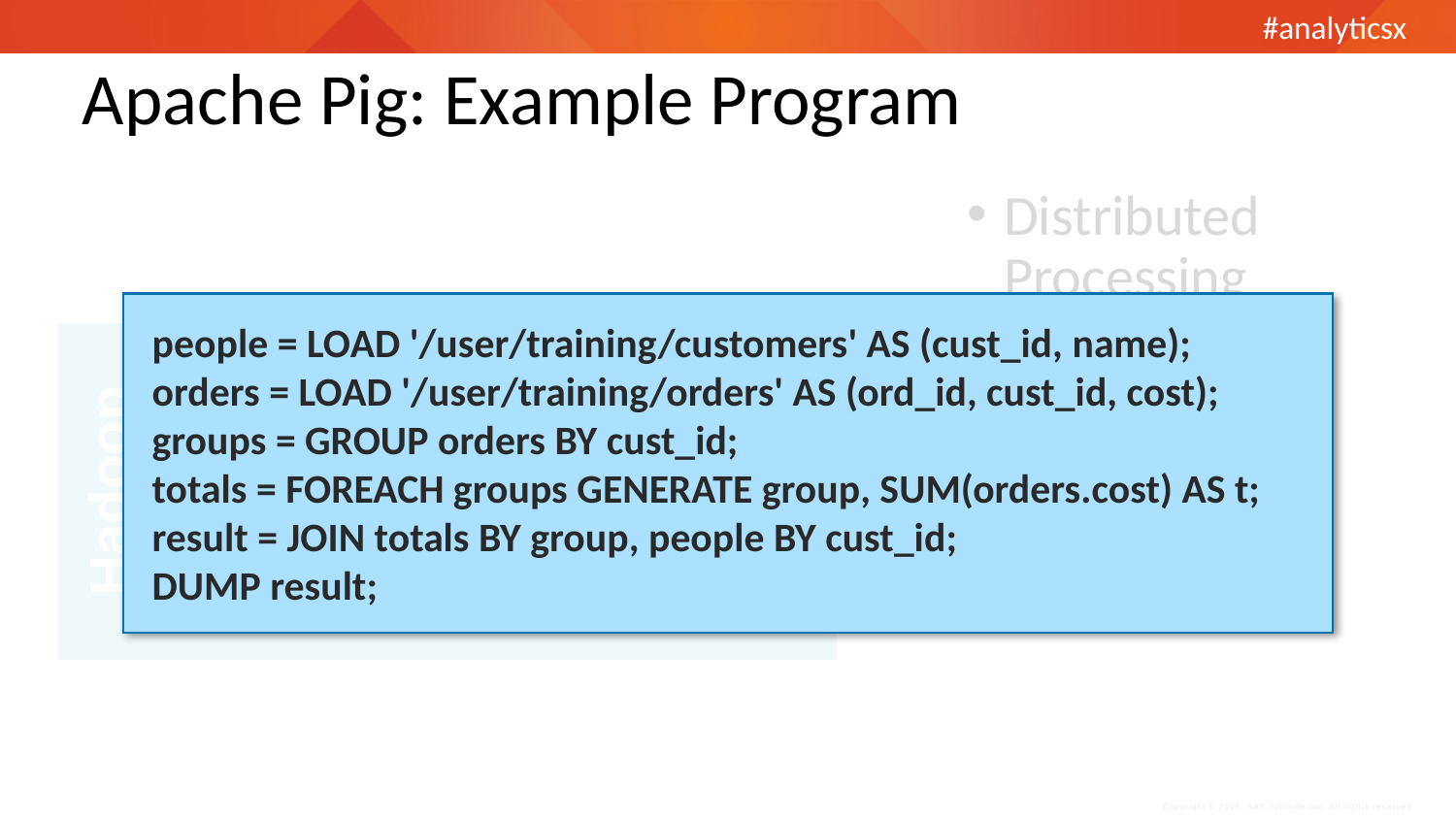

Apache Pig: Example Program

Distributed Processing
Data Locality
Map Phase
Reduce Phase
people = LOAD '/user/training/customers' AS (cust_id, name);
orders = LOAD '/user/training/orders' AS (ord_id, cust_id, cost);
groups = GROUP orders BY cust_id;
totals = FOREACH groups GENERATE group, SUM(orders.cost) AS t;
result = JOIN totals BY group, people BY cust_id;
DUMP result;
Cloudera

YARN / MapReduce
HDFS
Hadoop